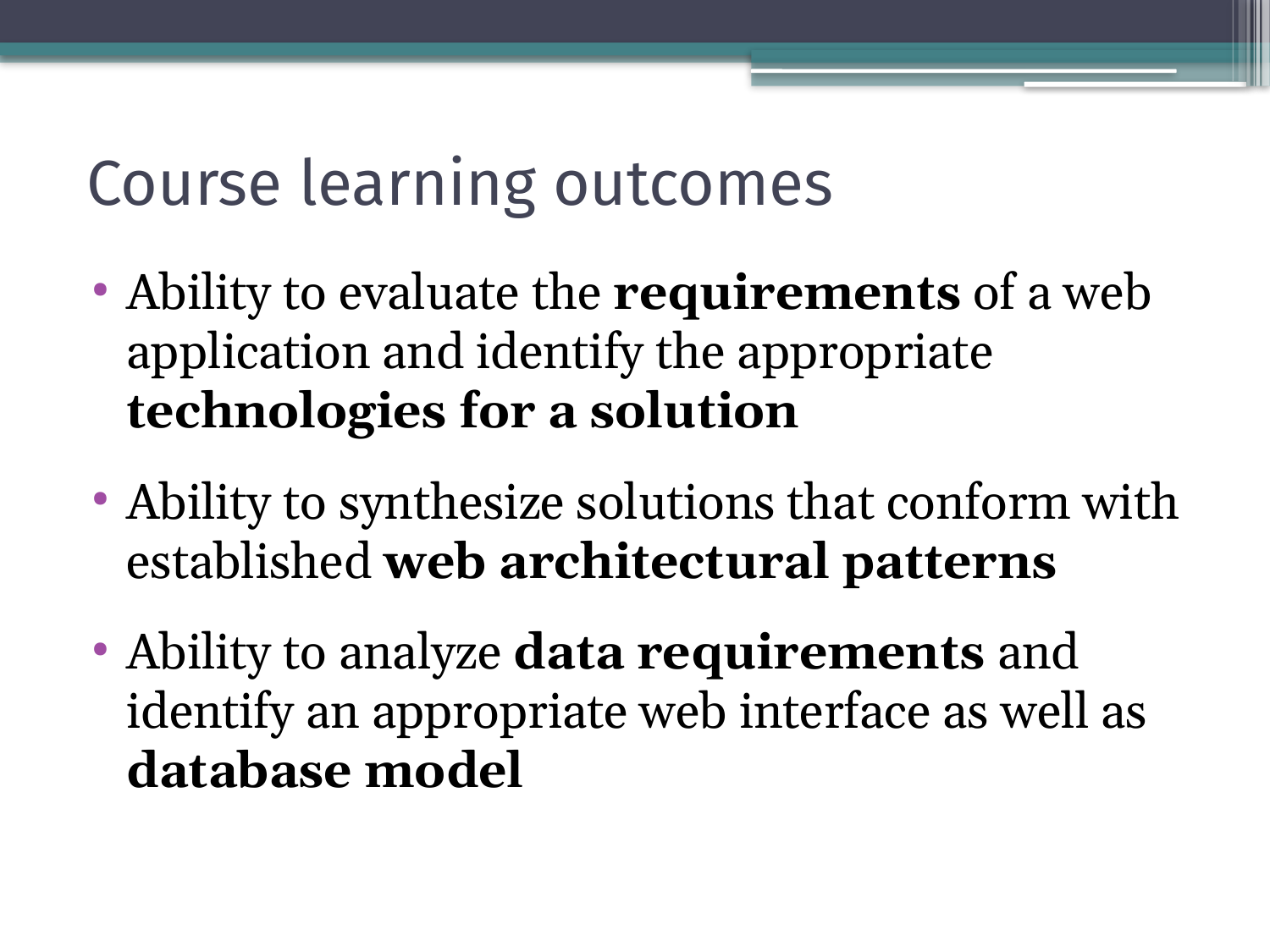

# Course learning outcomes
Ability to evaluate the requirements of a web application and identify the appropriate technologies for a solution
Ability to synthesize solutions that conform with established web architectural patterns
Ability to analyze data requirements and identify an appropriate web interface as well as database model